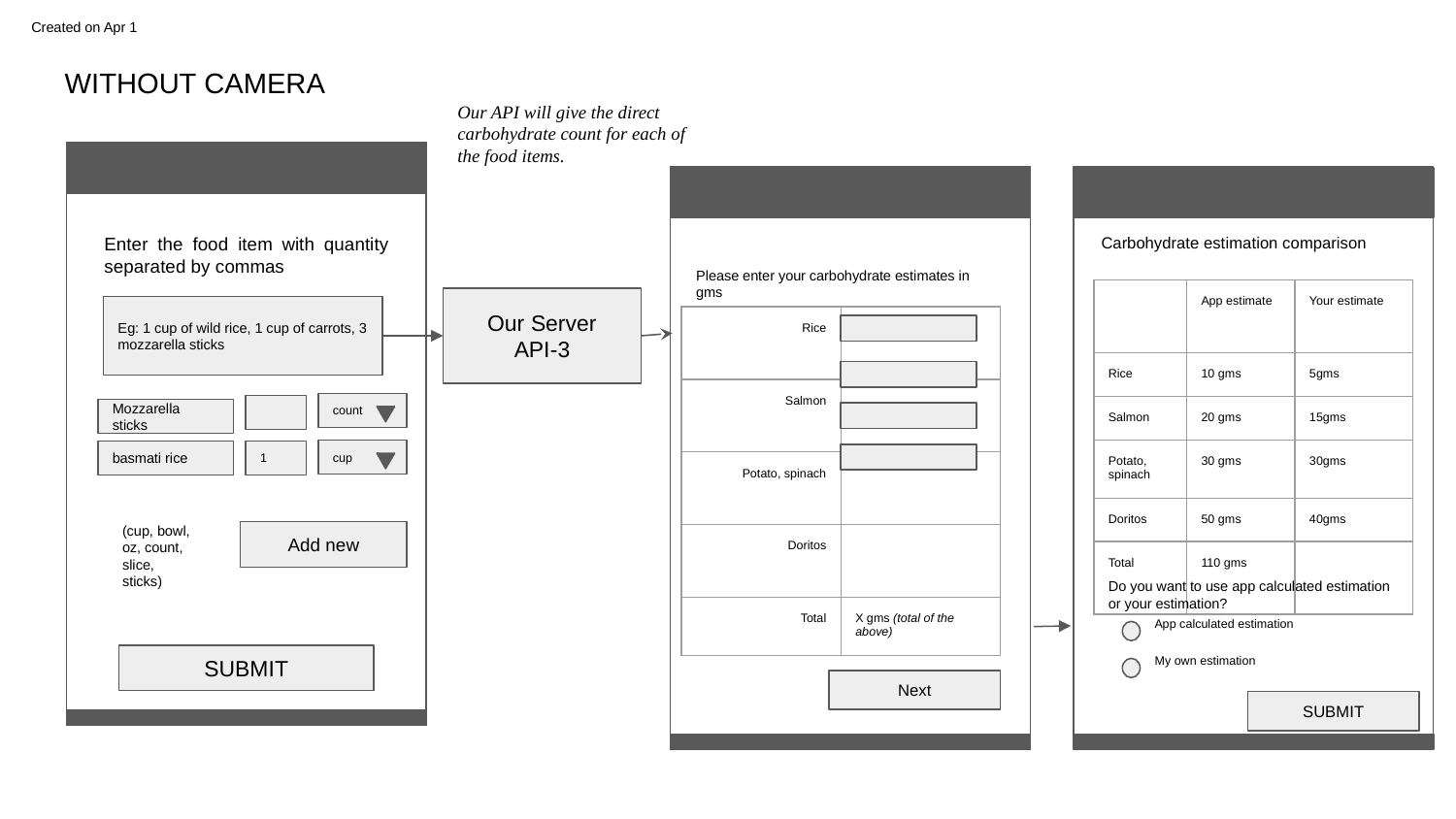

Created on Apr 1
WITHOUT CAMERA
Our API will give the direct carbohydrate count for each of the food items.

Enter the food item with quantity separated by commas
Carbohydrate estimation comparison
Please enter your carbohydrate estimates in gms
|  | App estimate | Your estimate |
| --- | --- | --- |
| Rice | 10 gms | 5gms |
| Salmon | 20 gms | 15gms |
| Potato, spinach | 30 gms | 30gms |
| Doritos | 50 gms | 40gms |
| Total | 110 gms |  |
Our Server
API-3
Eg: 1 cup of wild rice, 1 cup of carrots, 3 mozzarella sticks
| Rice |  |
| --- | --- |
| Salmon |  |
| Potato, spinach |  |
| Doritos |  |
| Total | X gms (total of the above) |

count

Mozzarella sticks

cup
basmati rice
1

(cup, bowl, oz, count, slice, sticks)
Add new
Do you want to use app calculated estimation or your estimation?
App calculated estimation

SUBMIT
My own estimation

Next
SUBMIT